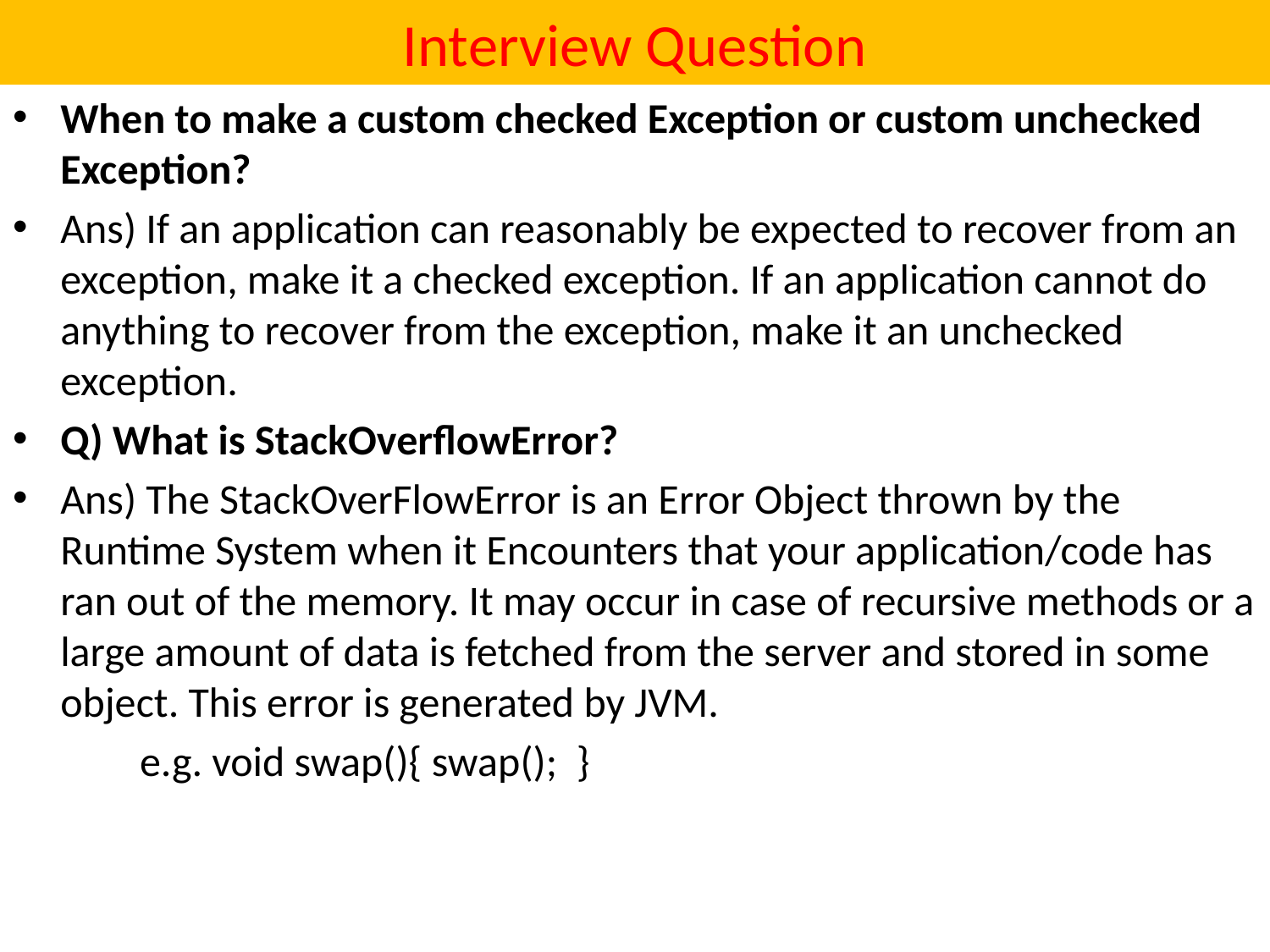

# Interview Question
When to make a custom checked Exception or custom unchecked Exception?
Ans) If an application can reasonably be expected to recover from an exception, make it a checked exception. If an application cannot do anything to recover from the exception, make it an unchecked exception.
Q) What is StackOverflowError?
Ans) The StackOverFlowError is an Error Object thrown by the Runtime System when it Encounters that your application/code has ran out of the memory. It may occur in case of recursive methods or a large amount of data is fetched from the server and stored in some object. This error is generated by JVM.
	e.g. void swap(){ swap();  }